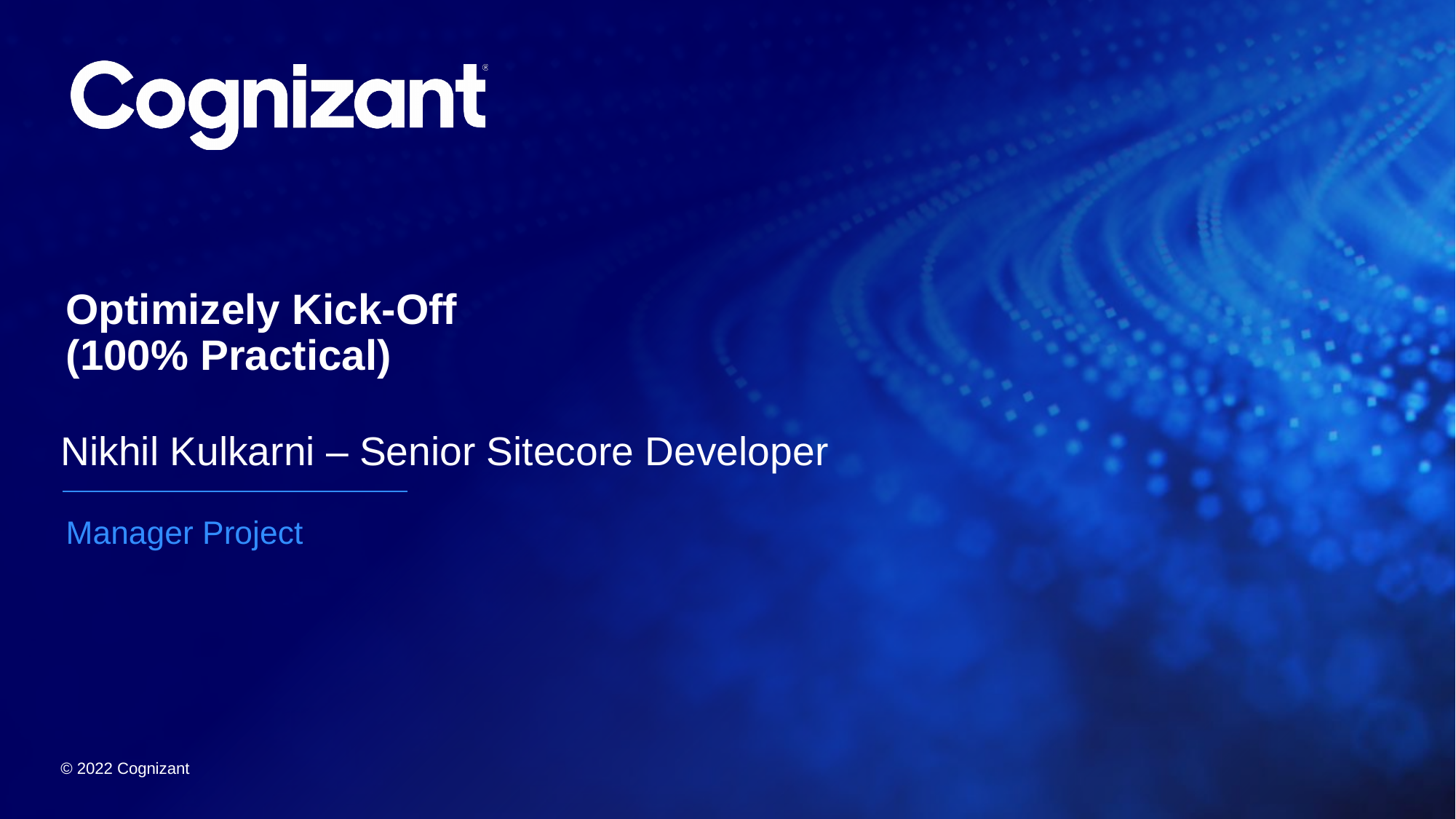

# Optimizely Kick-Off (100% Practical)
Nikhil Kulkarni – Senior Sitecore Developer
Manager Project
© 2022 Cognizant